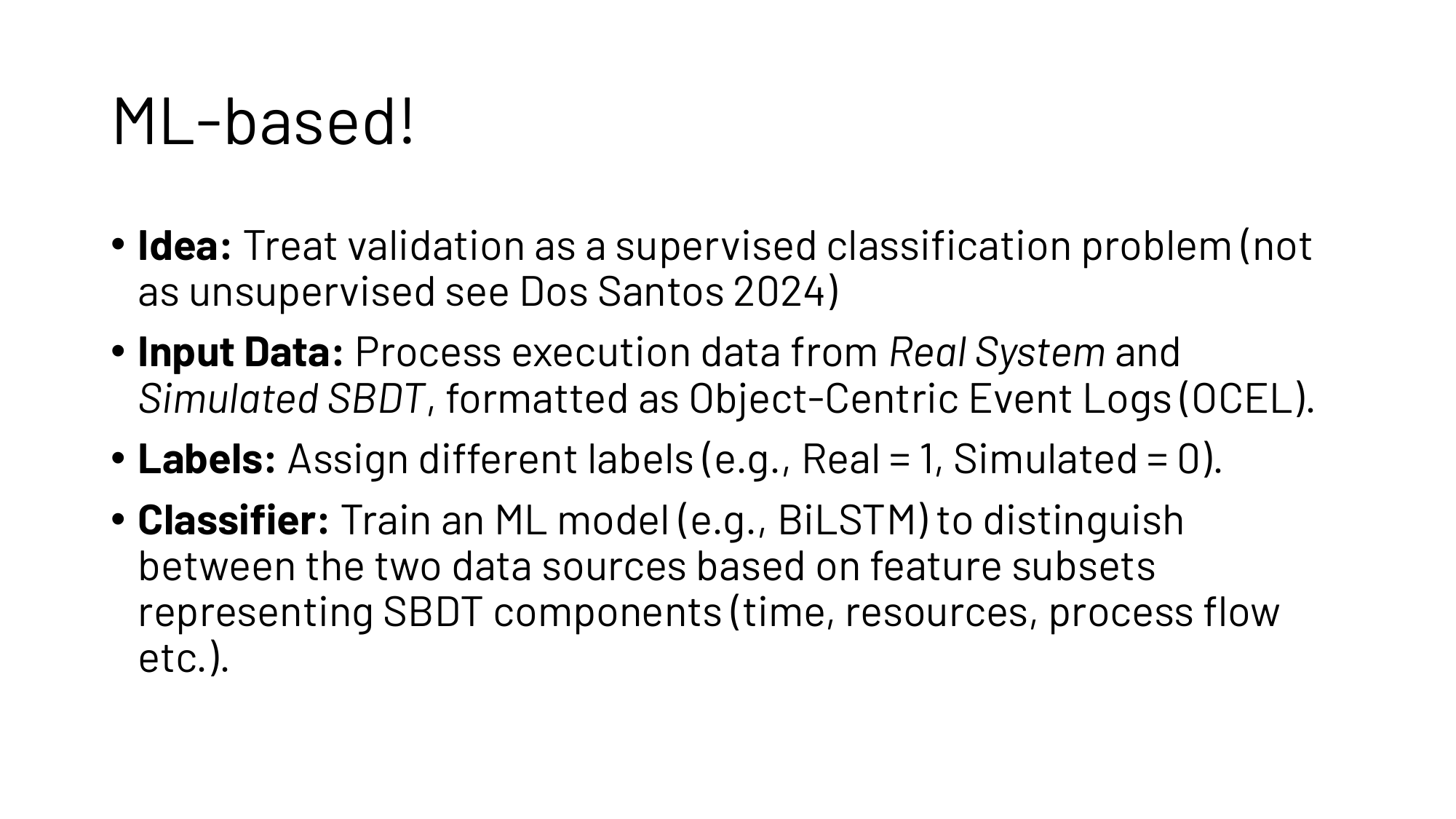

# ML-based!
Idea: Treat validation as a supervised classification problem (not as unsupervised see Dos Santos 2024)
Input Data: Process execution data from Real System and Simulated SBDT, formatted as Object-Centric Event Logs (OCEL).
Labels: Assign different labels (e.g., Real = 1, Simulated = 0).
Classifier: Train an ML model (e.g., BiLSTM) to distinguish between the two data sources based on feature subsets representing SBDT components (time, resources, process flow etc.).